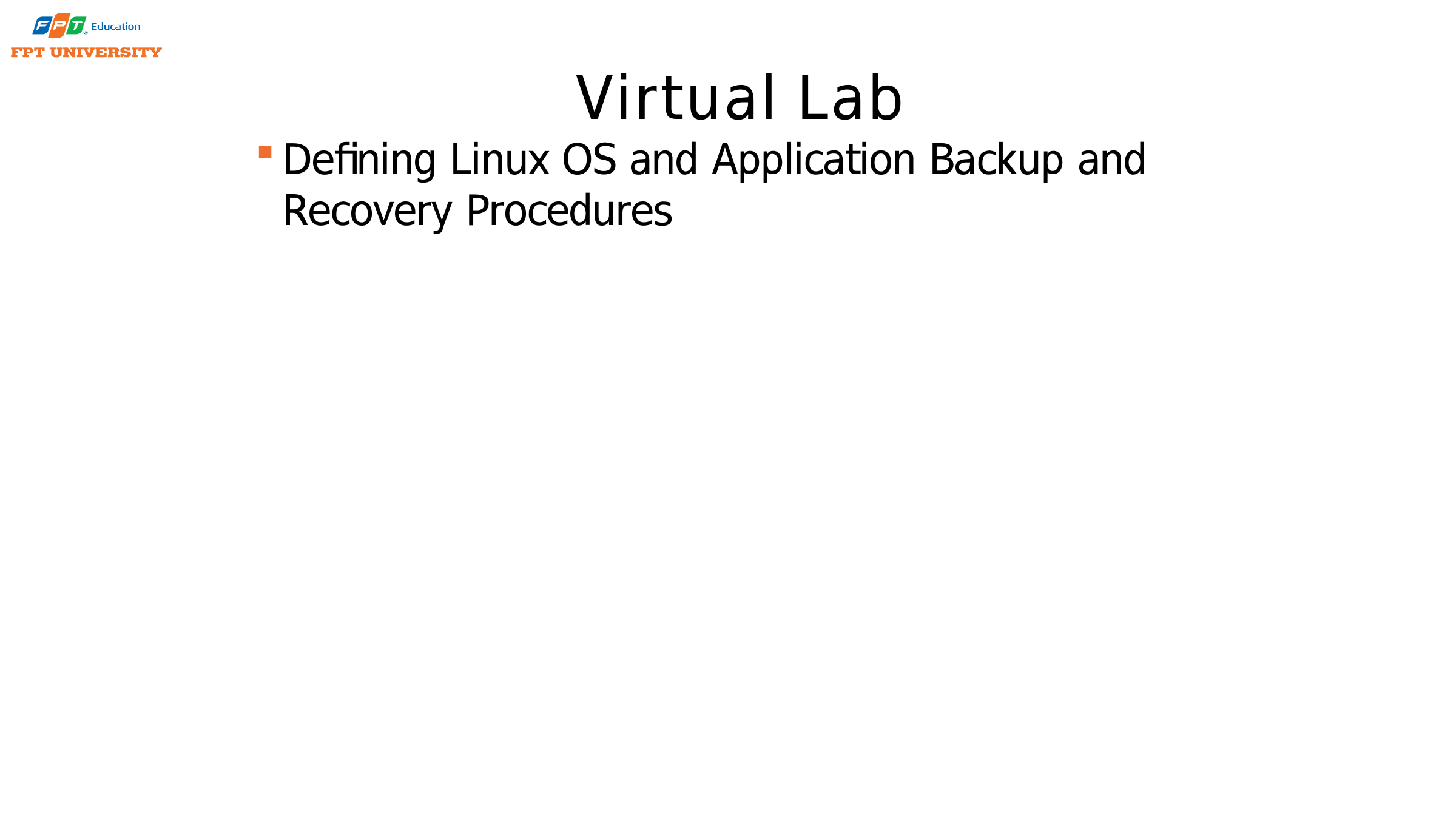

# Virtual Lab
Defining Linux OS and Application Backup and Recovery Procedures